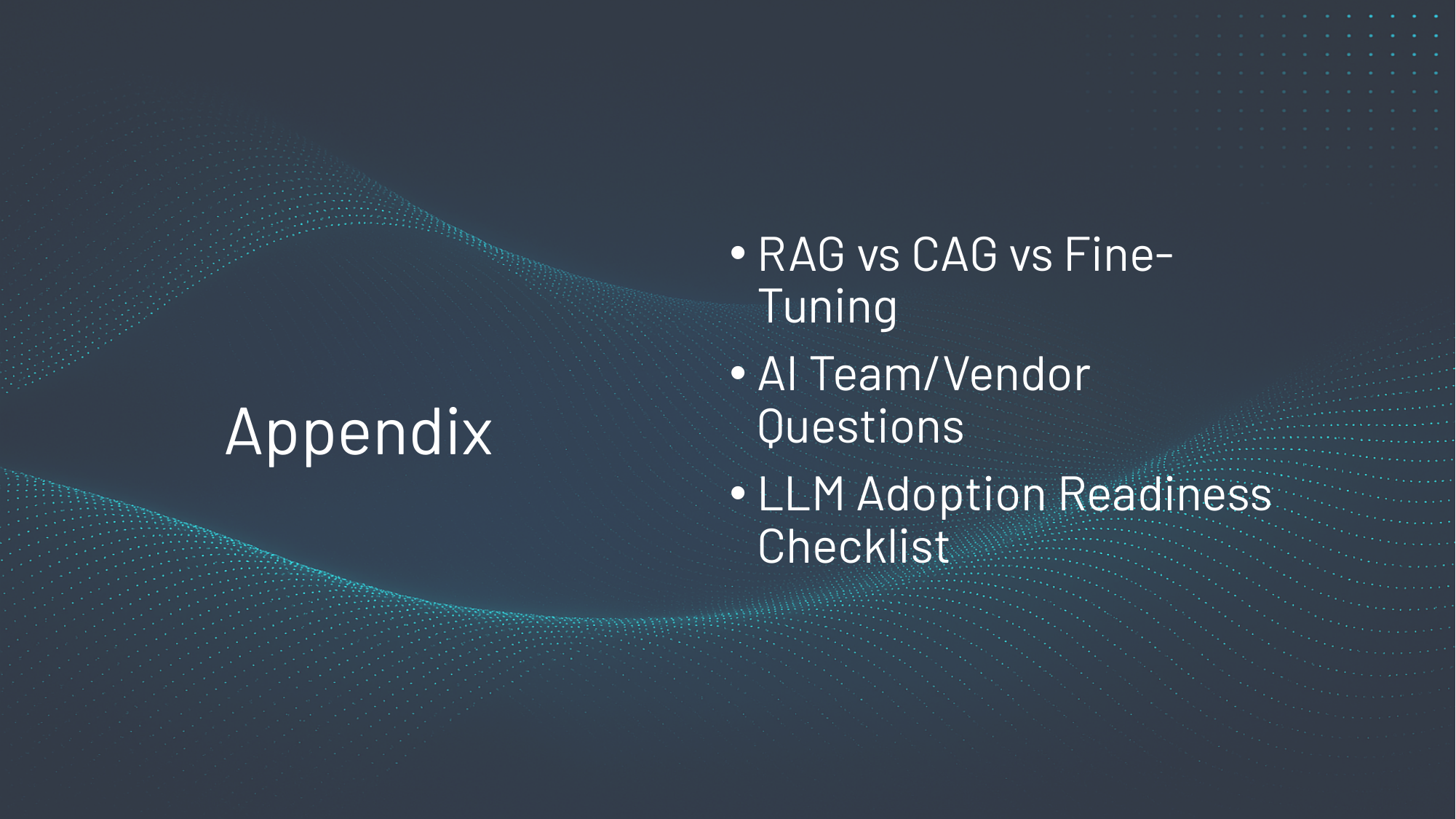

Appendix
RAG vs CAG vs Fine-Tuning
AI Team/Vendor Questions
LLM Adoption Readiness Checklist